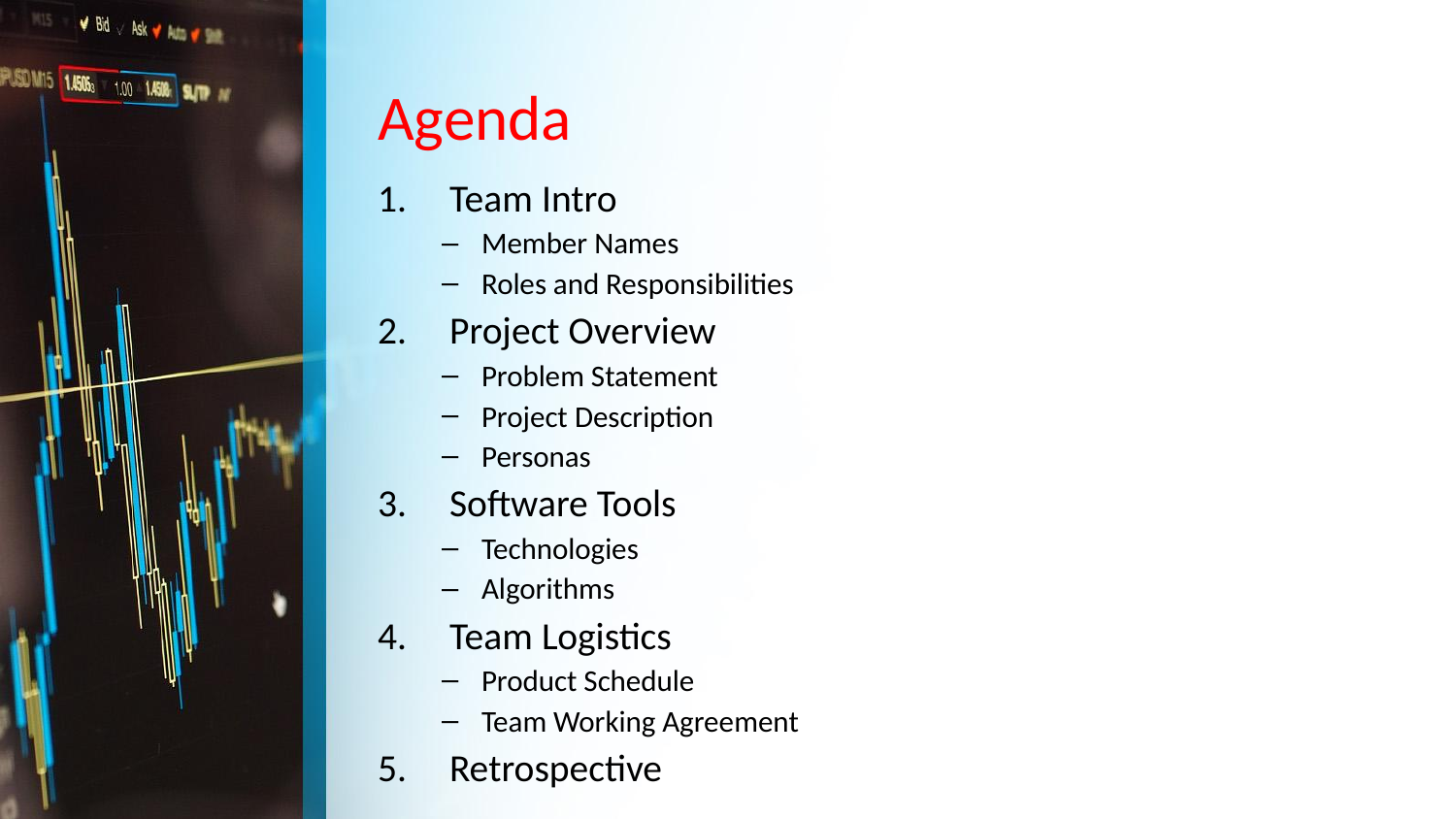

# Agenda
Team Intro
Member Names
Roles and Responsibilities
Project Overview
Problem Statement
Project Description
Personas
Software Tools
Technologies
Algorithms
Team Logistics
Product Schedule
Team Working Agreement
Retrospective